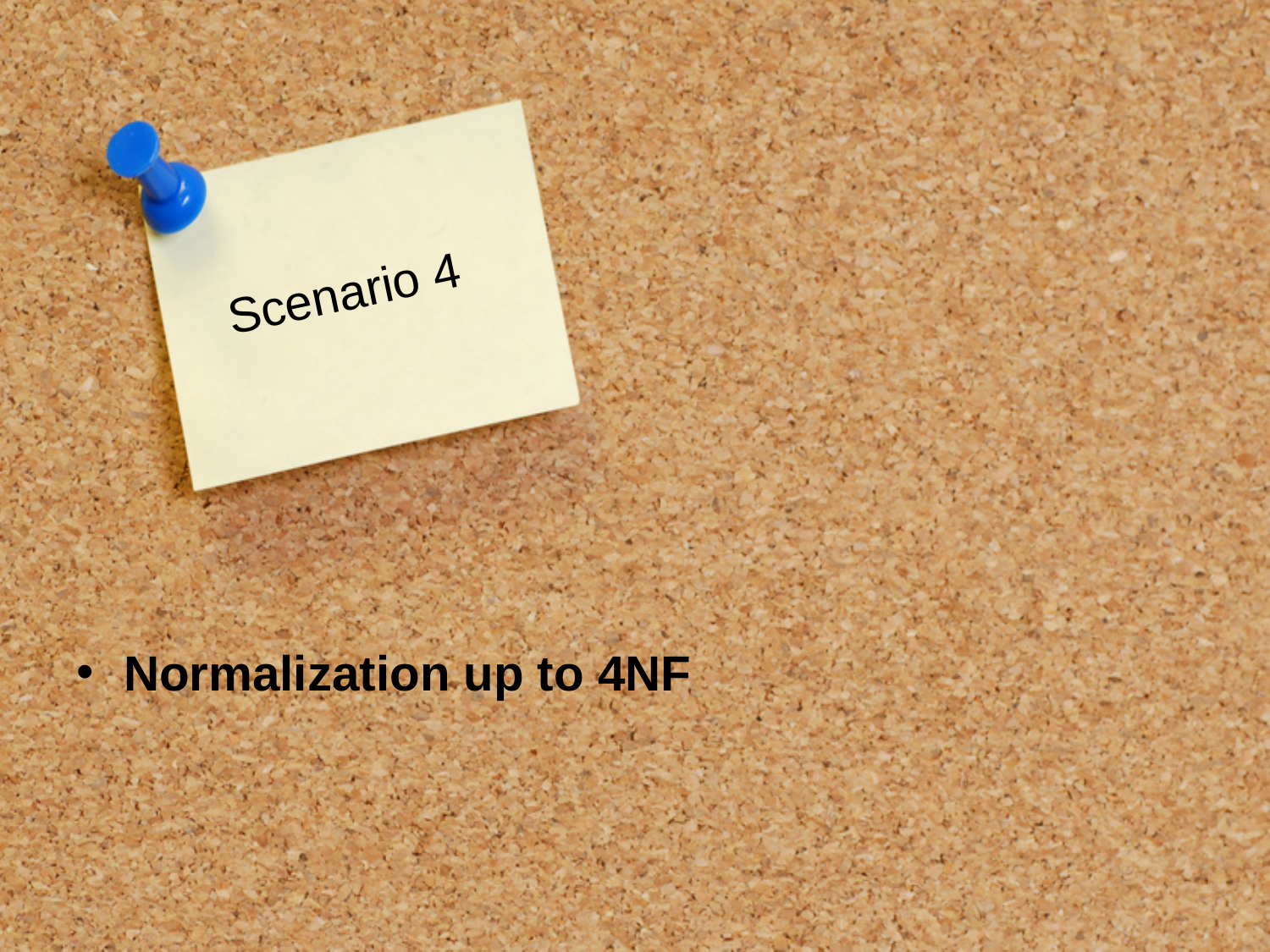

# Scenario 4

Normalization up to 4NF